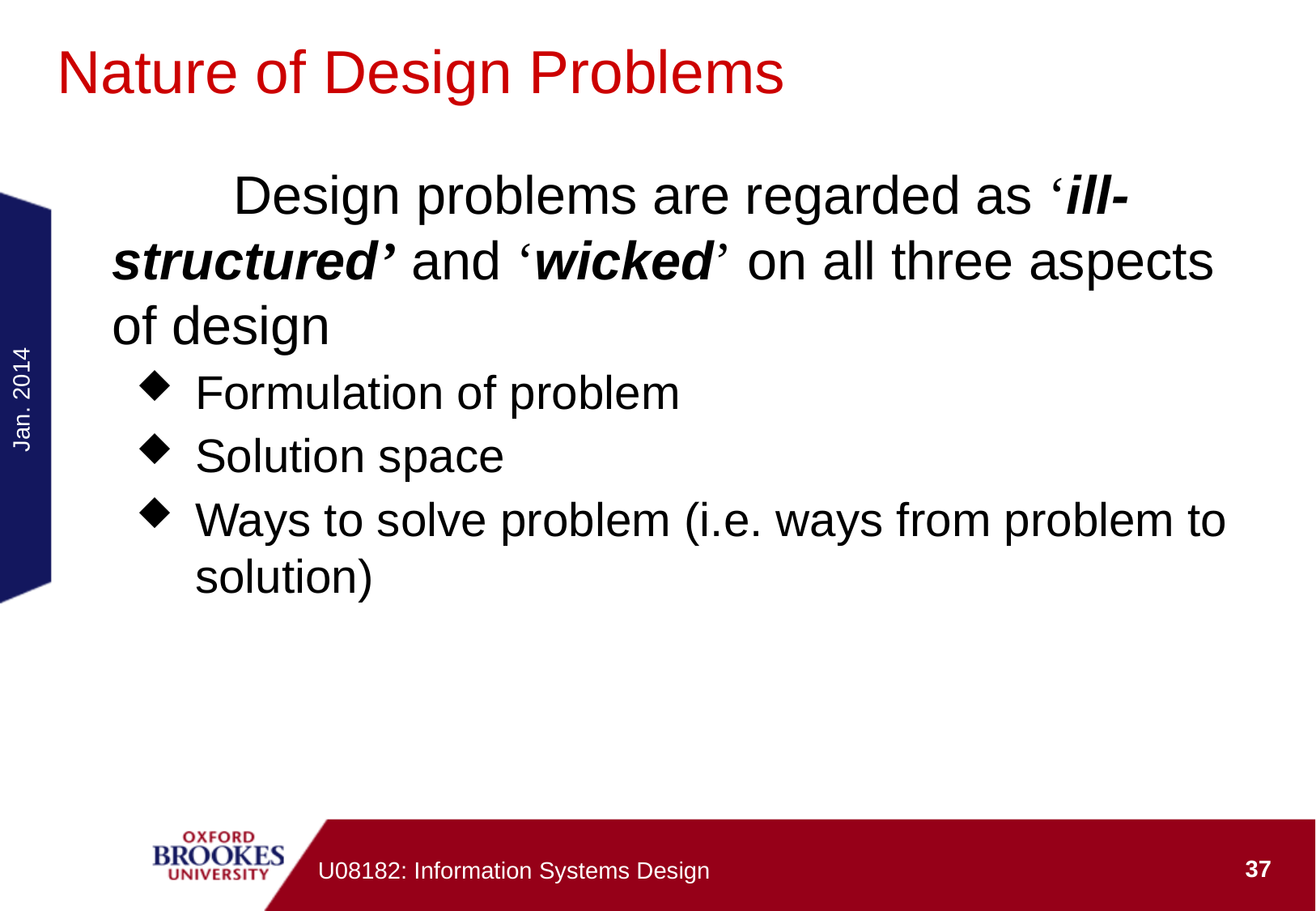

# Nature of Design Problems
	Design problems are regarded as ‘ill-structured’ and ‘wicked’ on all three aspects of design
Formulation of problem
Solution space
Ways to solve problem (i.e. ways from problem to solution)
Jan. 2014
37
U08182: Information Systems Design